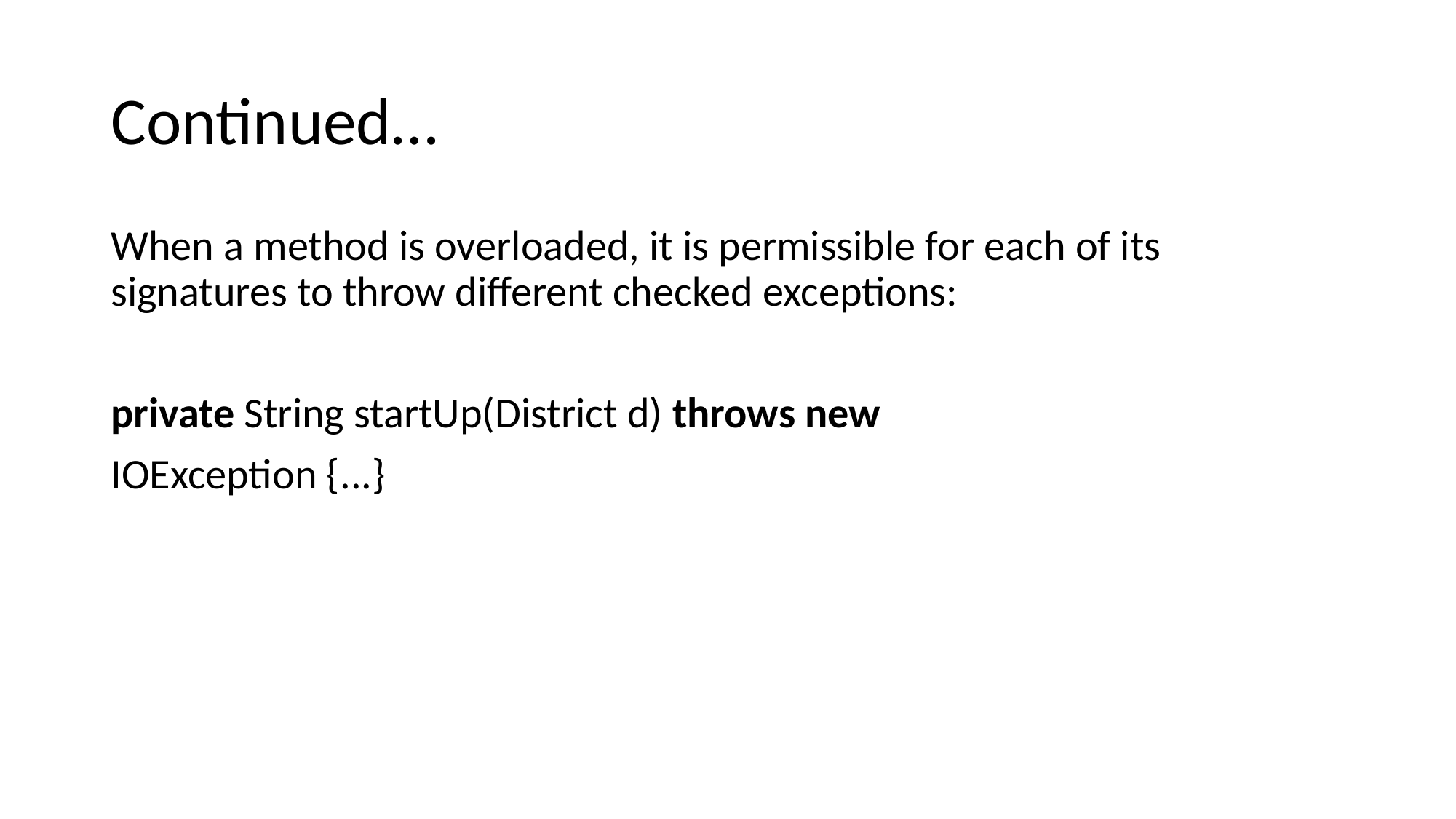

# Continued…
When a method is overloaded, it is permissible for each of its signatures to throw different checked exceptions:

private String startUp(District d) throws new
IOException {...}